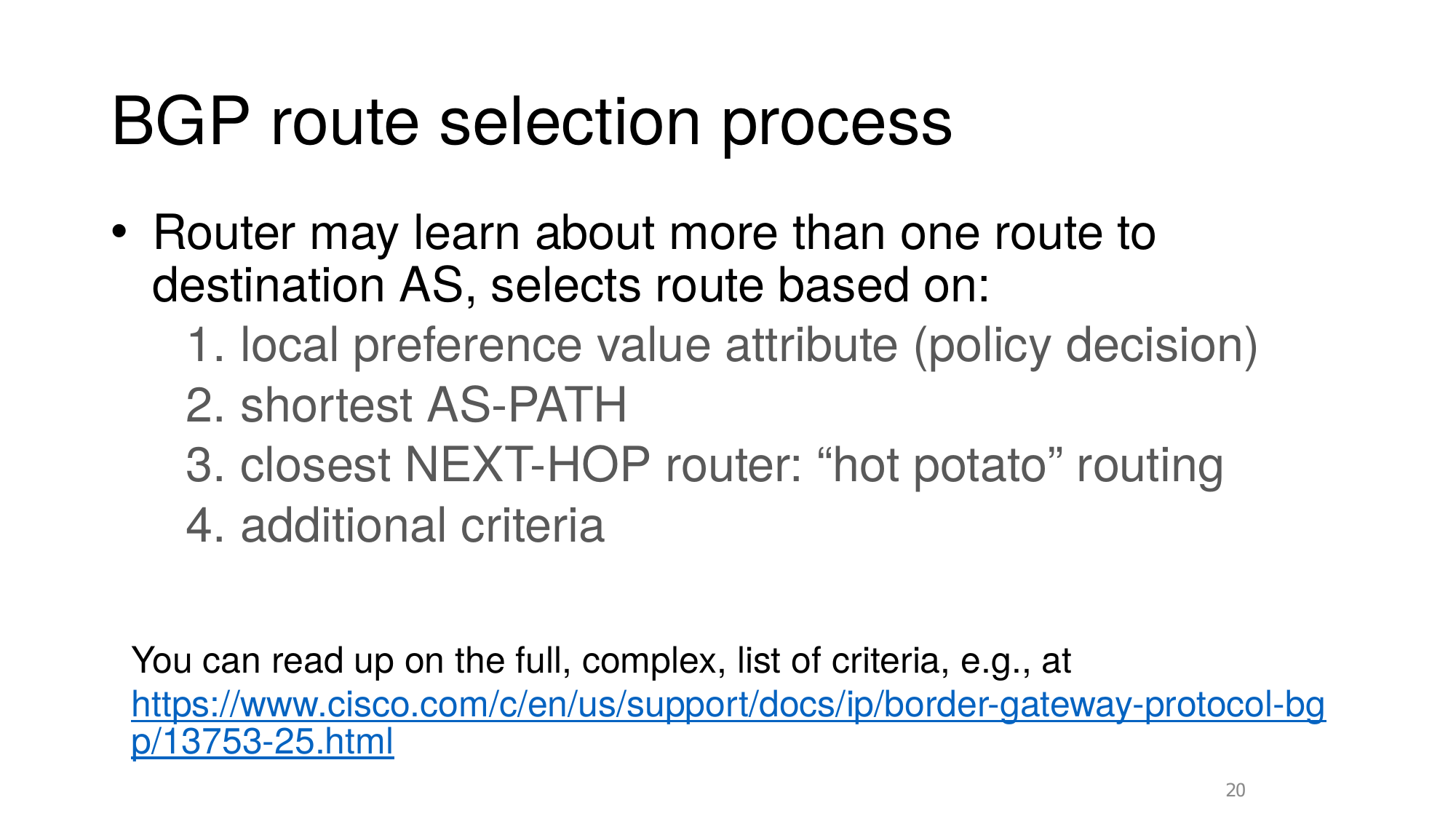

# BGP route selection process
Router may learn about more than one route to destination AS, selects route based on:
local preference value attribute (policy decision)
shortest AS-PATH
closest NEXT-HOP router: “hot potato” routing
additional criteria

You can read up on the full, complex, list of criteria, e.g., at https://www.cisco.com/c/en/us/support/docs/ip/border-gateway-protocol-bgp/13753-25.html
20